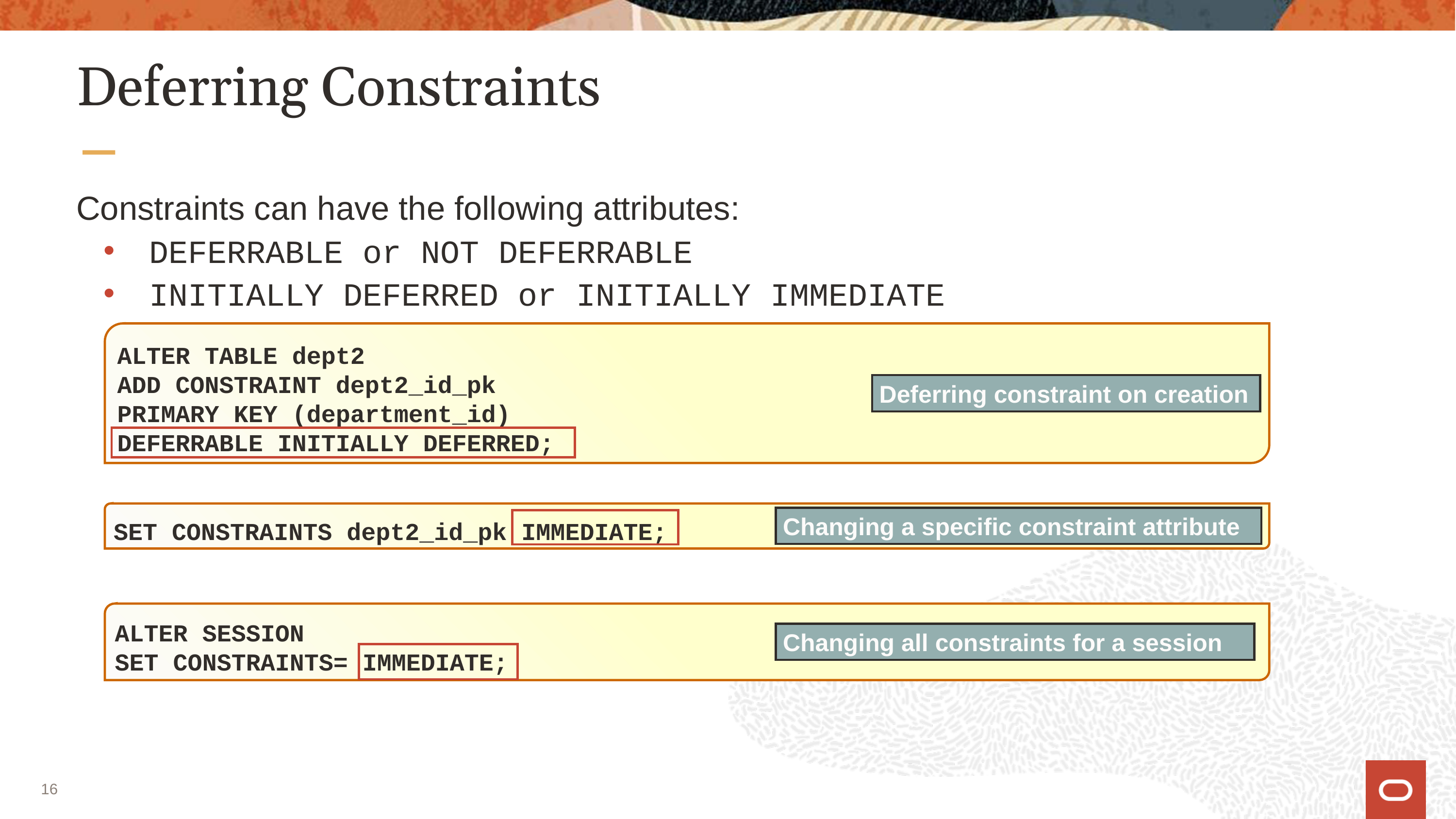

# Deferring Constraints
Constraints can have the following attributes:
DEFERRABLE or NOT DEFERRABLE
INITIALLY DEFERRED or INITIALLY IMMEDIATE
ALTER TABLE dept2
ADD CONSTRAINT dept2_id_pk
PRIMARY KEY (department_id)
DEFERRABLE INITIALLY DEFERRED;
Deferring constraint on creation

SET CONSTRAINTS dept2_id_pk IMMEDIATE;
Changing a specific constraint attribute

ALTER SESSION
SET CONSTRAINTS= IMMEDIATE;
Changing all constraints for a session